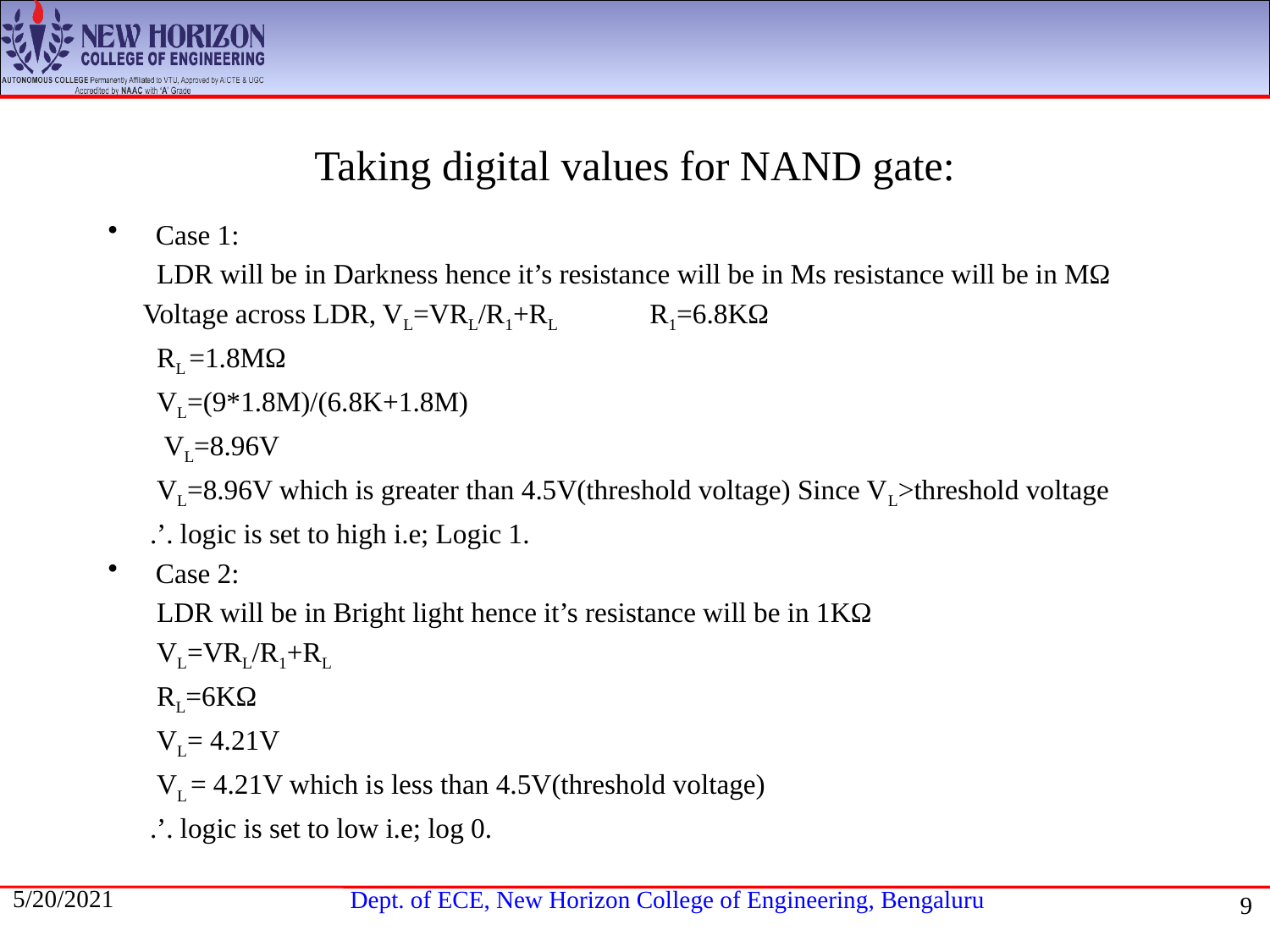

# Taking digital values for NAND gate:

Case 1:
       LDR will be in Darkness hence it’s resistance will be in Ms resistance will be in MΩ
     Voltage across LDR, VL=VRL/R1+RL                       R1=6.8KΩ
       RL =1.8MΩ
       VL=(9*1.8M)/(6.8K+1.8M)
        VL=8.96V
       VL=8.96V which is greater than 4.5V(threshold voltage) Since VL>threshold voltage
      .’. logic is set to high i.e; Logic 1.
Case 2:
       LDR will be in Bright light hence it’s resistance will be in 1KΩ
       VL=VRL/R1+RL
       RL=6KΩ
       VL= 4.21V
       VL = 4.21V which is less than 4.5V(threshold voltage)
      .’. logic is set to low i.e; log 0.

5/20/2021
9